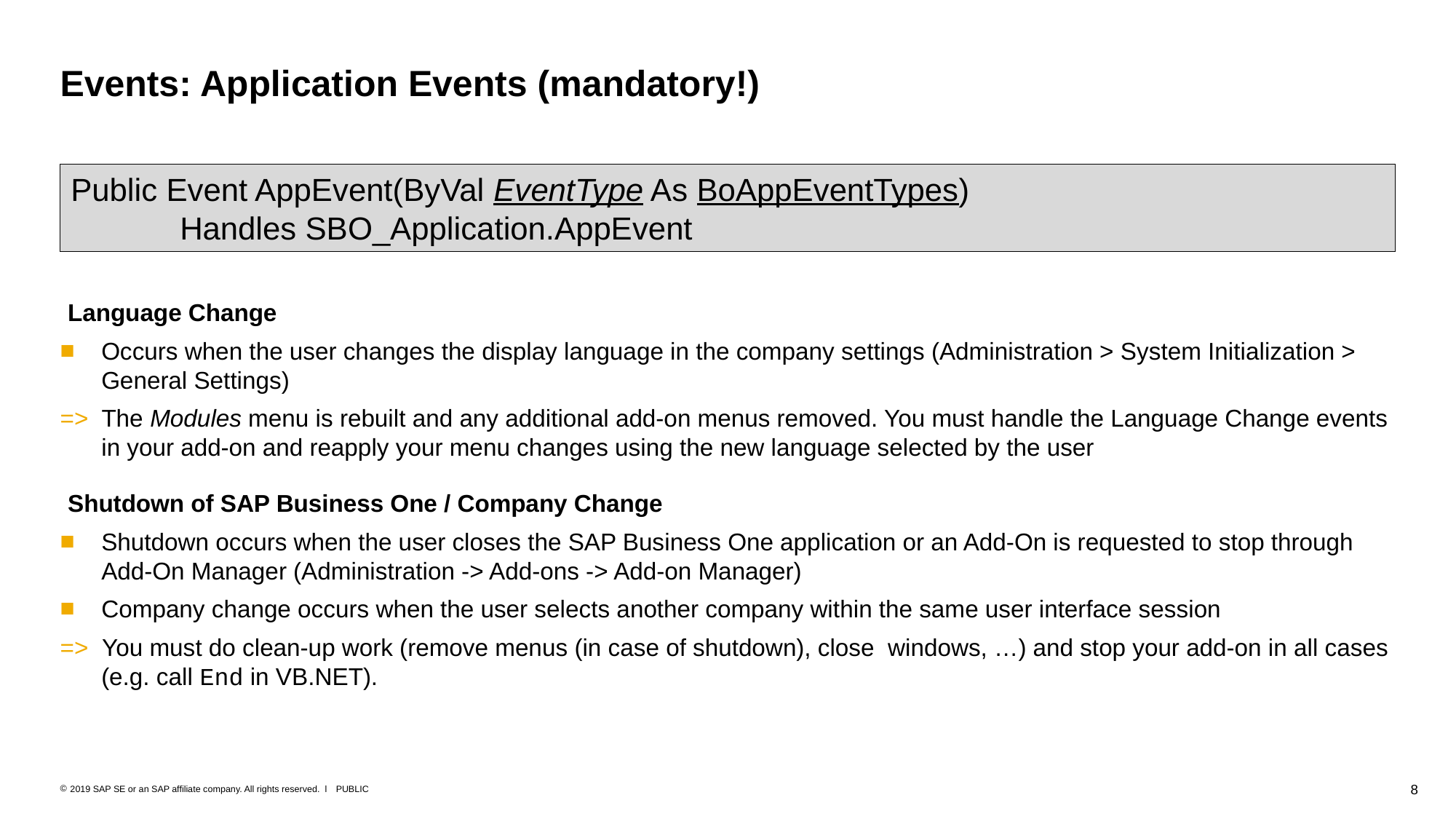

# Events: Application Events (mandatory!)
Public Event AppEvent(ByVal EventType As BoAppEventTypes)
	Handles SBO_Application.AppEvent
Language Change
Occurs when the user changes the display language in the company settings (Administration > System Initialization > General Settings)
=>  The Modules menu is rebuilt and any additional add-on menus removed. You must handle the Language Change events in your add-on and reapply your menu changes using the new language selected by the user
Shutdown of SAP Business One / Company Change
Shutdown occurs when the user closes the SAP Business One application or an Add-On is requested to stop through Add-On Manager (Administration -> Add-ons -> Add-on Manager)
Company change occurs when the user selects another company within the same user interface session
=>  You must do clean-up work (remove menus (in case of shutdown), close  windows, …) and stop your add-on in all cases (e.g. call End in VB.NET).